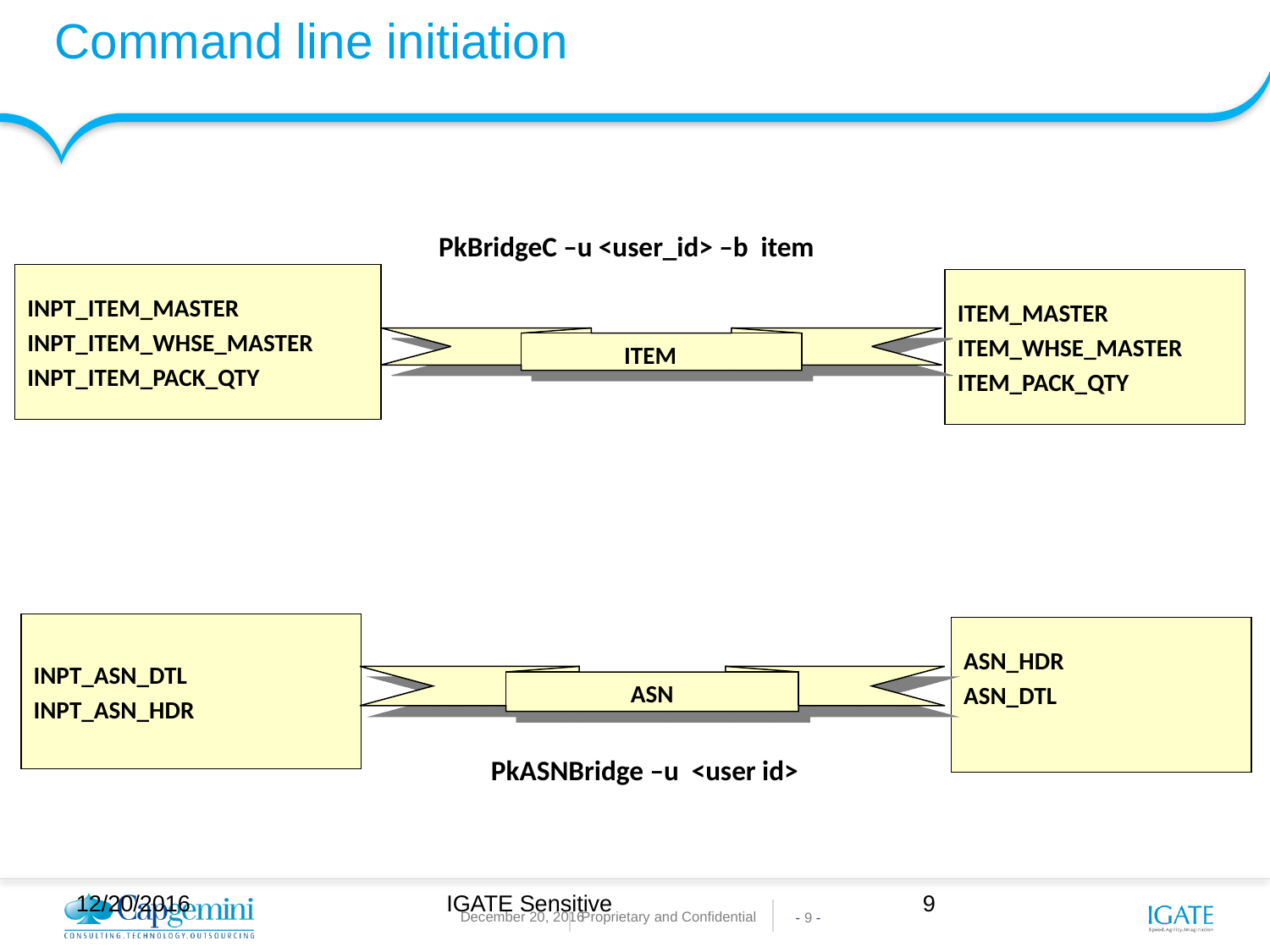

# Command line initiation
PkBridgeC –u <user_id> –b  item
INPT_ITEM_MASTER
INPT_ITEM_WHSE_MASTER
INPT_ITEM_PACK_QTY
ITEM_MASTER
ITEM_WHSE_MASTER
ITEM_PACK_QTY
ITEM
INPT_ASN_DTL
INPT_ASN_HDR
ASN_HDR
ASN_DTL

ASN
PkASNBridge –u  <user id>
12/20/2016
IGATE Sensitive
9